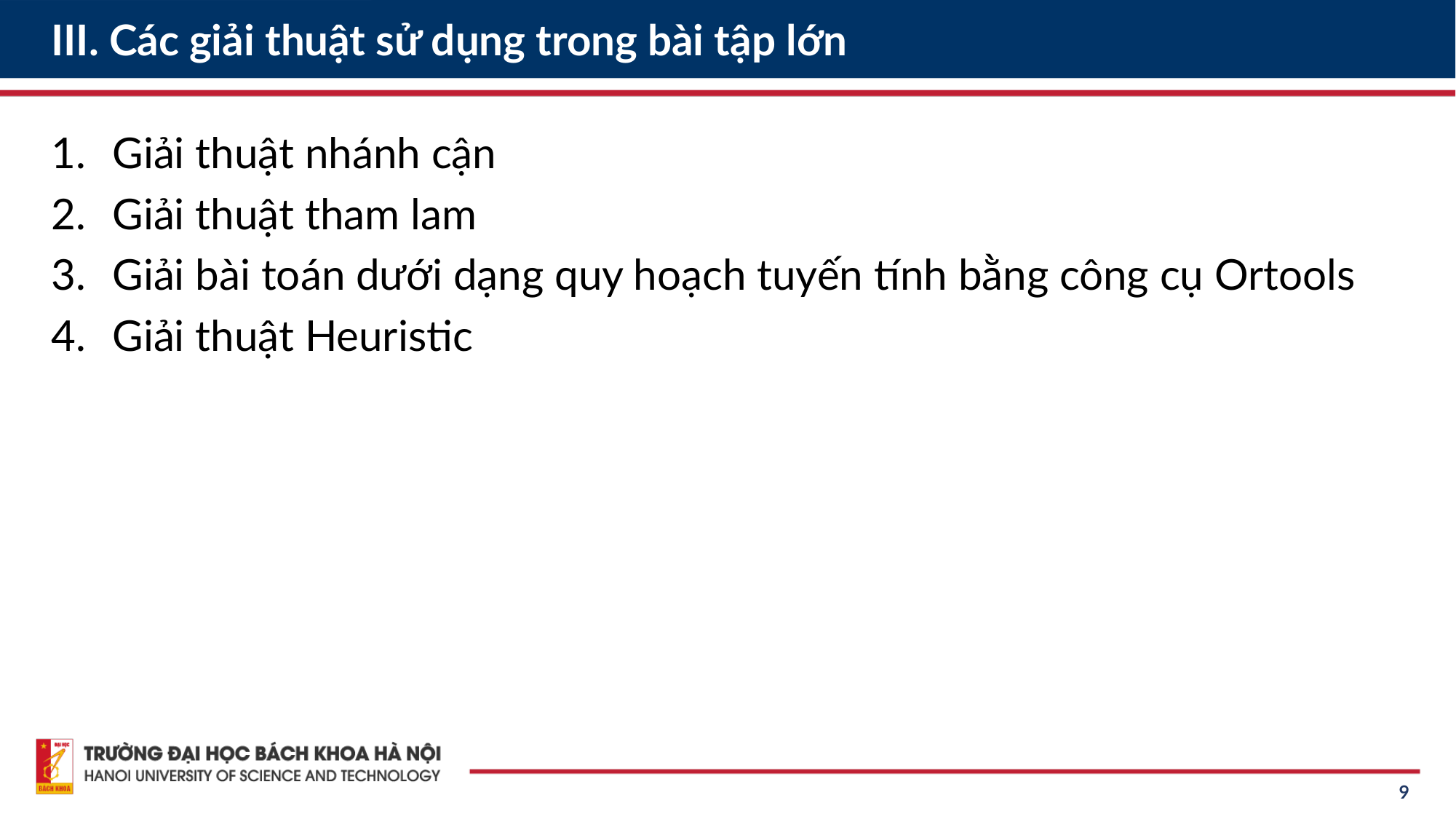

# III. Các giải thuật sử dụng trong bài tập lớn
Giải thuật nhánh cận
Giải thuật tham lam
Giải bài toán dưới dạng quy hoạch tuyến tính bằng công cụ Ortools
Giải thuật Heuristic
9